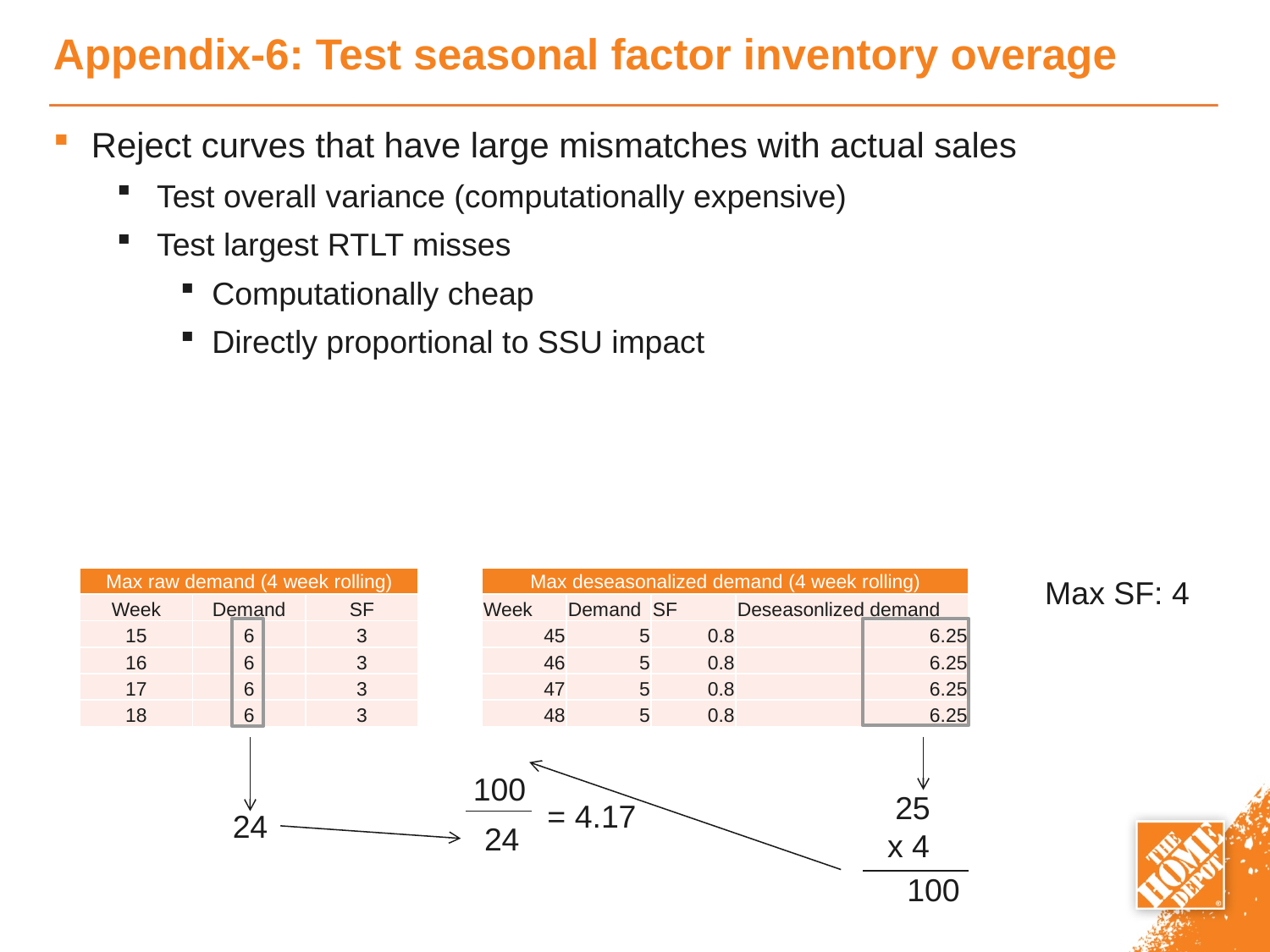

# Appendix-6: Test seasonal factor inventory overage
Reject curves that have large mismatches with actual sales
Test overall variance (computationally expensive)
Test largest RTLT misses
Computationally cheap
Directly proportional to SSU impact
Max SF: 4
| Max raw demand (4 week rolling) |  |  |
| --- | --- | --- |
| Week | Demand | SF |
| 15 | 6 | 3 |
| 16 | 6 | 3 |
| 17 | 6 | 3 |
| 18 | 6 | 3 |
| Max deseasonalized demand (4 week rolling) |  |  |  |
| --- | --- | --- | --- |
| Week | Demand | SF | Deseasonlized demand |
| 45 | 5 | 0.8 | 6.25 |
| 46 | 5 | 0.8 | 6.25 |
| 47 | 5 | 0.8 | 6.25 |
| 48 | 5 | 0.8 | 6.25 |

100
25
= 4.17
24
24
x 4
100